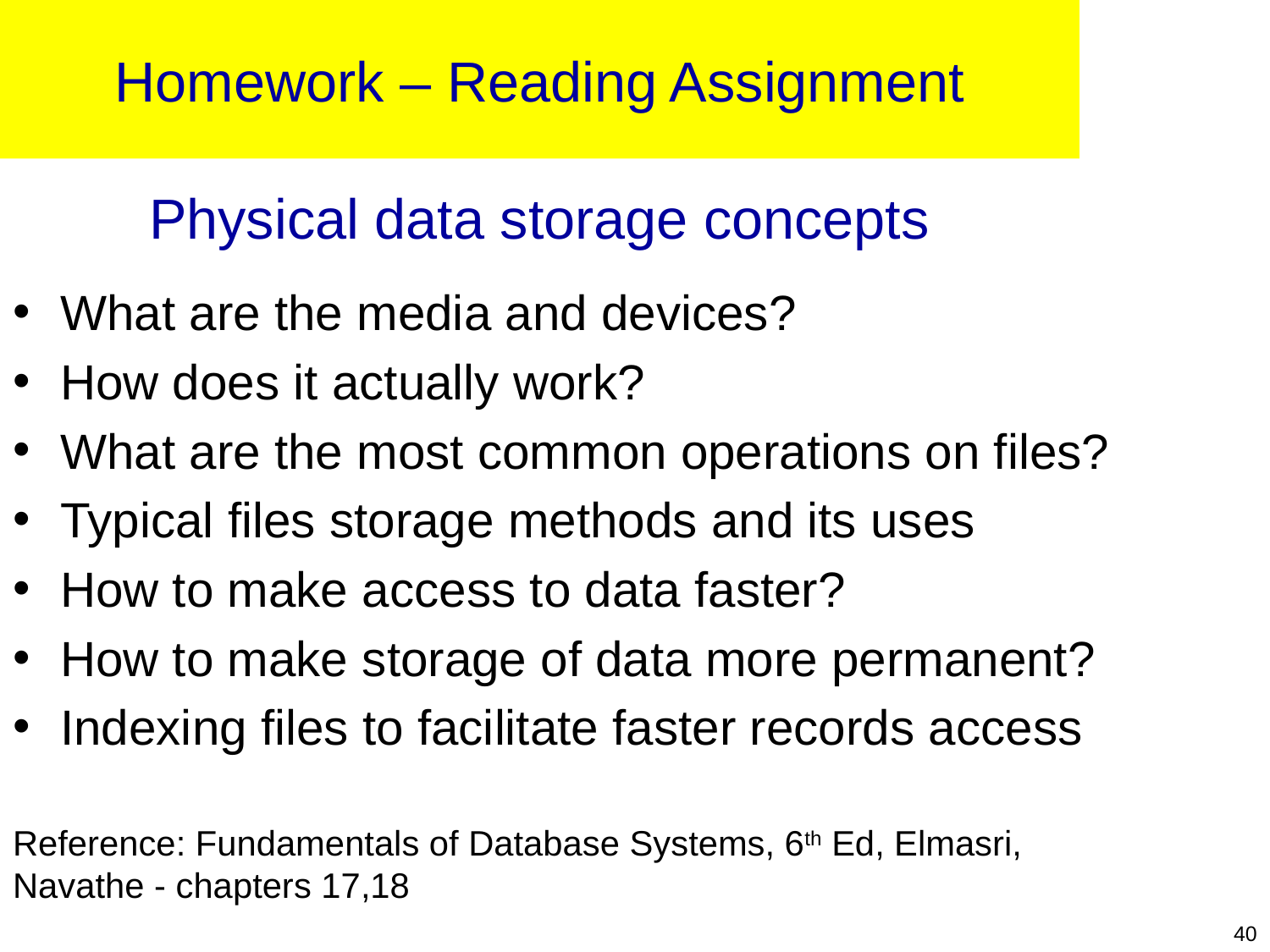

Homework – Reading Assignment
# Physical data storage concepts
What are the media and devices?
How does it actually work?
What are the most common operations on files?
Typical files storage methods and its uses
How to make access to data faster?
How to make storage of data more permanent?
Indexing files to facilitate faster records access

Reference: Fundamentals of Database Systems, 6th Ed, Elmasri, Navathe - chapters 17,18